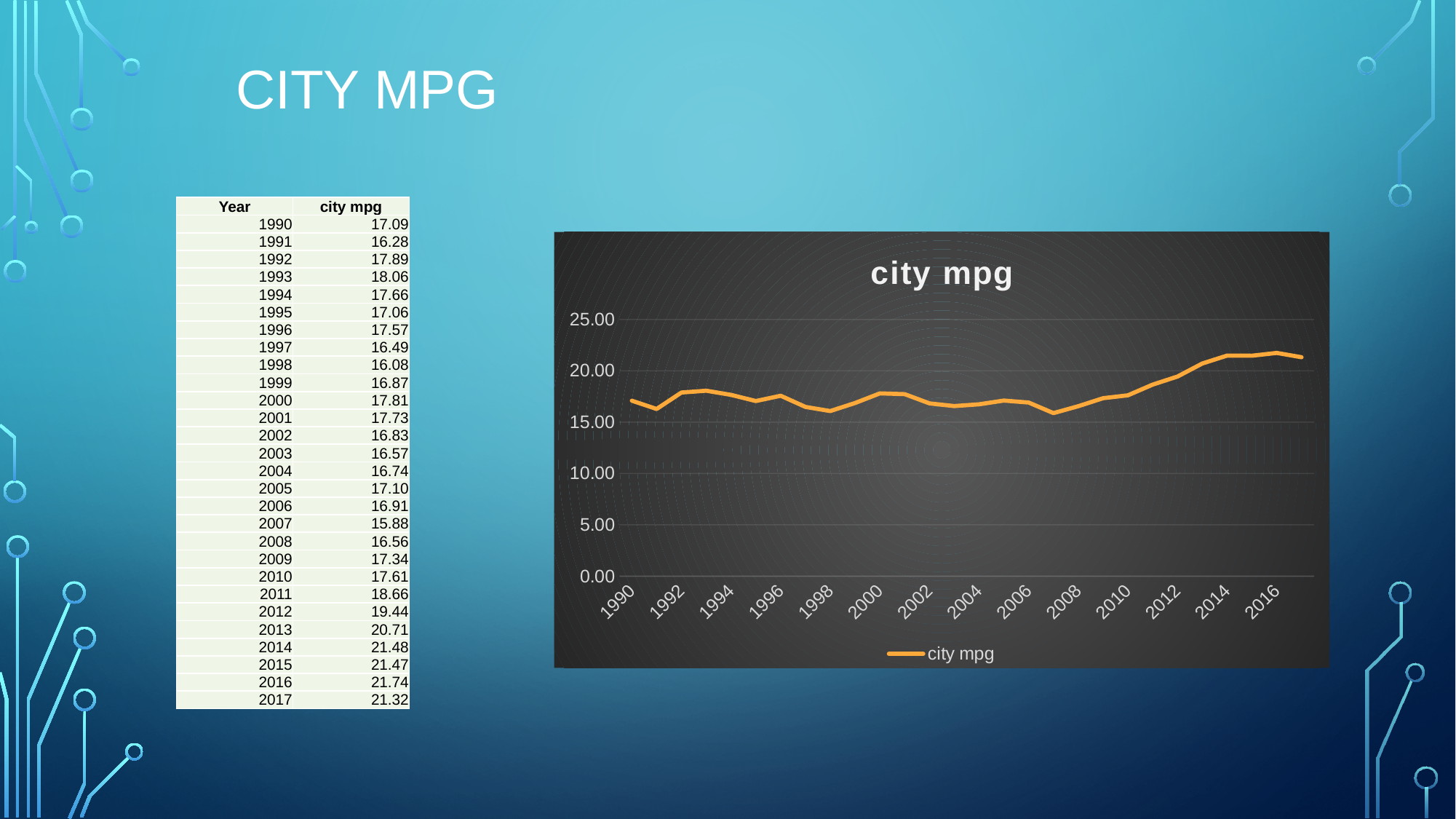

# City MPG
| Year | city mpg |
| --- | --- |
| 1990 | 17.09 |
| 1991 | 16.28 |
| 1992 | 17.89 |
| 1993 | 18.06 |
| 1994 | 17.66 |
| 1995 | 17.06 |
| 1996 | 17.57 |
| 1997 | 16.49 |
| 1998 | 16.08 |
| 1999 | 16.87 |
| 2000 | 17.81 |
| 2001 | 17.73 |
| 2002 | 16.83 |
| 2003 | 16.57 |
| 2004 | 16.74 |
| 2005 | 17.10 |
| 2006 | 16.91 |
| 2007 | 15.88 |
| 2008 | 16.56 |
| 2009 | 17.34 |
| 2010 | 17.61 |
| 2011 | 18.66 |
| 2012 | 19.44 |
| 2013 | 20.71 |
| 2014 | 21.48 |
| 2015 | 21.47 |
| 2016 | 21.74 |
| 2017 | 21.32 |

### Chart:

| Category | city mpg |
|---|---|
| 1990 | 17.089430894308943 |
| 1991 | 16.282894736842106 |
| 1992 | 17.887005649717516 |
| 1993 | 18.0622009569378 |
| 1994 | 17.65644171779141 |
| 1995 | 17.05925925925926 |
| 1996 | 17.572519083969464 |
| 1997 | 16.485714285714284 |
| 1998 | 16.084415584415584 |
| 1999 | 16.866666666666667 |
| 2000 | 17.805084745762713 |
| 2001 | 17.726190476190474 |
| 2002 | 16.829268292682926 |
| 2003 | 16.567226890756302 |
| 2004 | 16.740425531914894 |
| 2005 | 17.103286384976524 |
| 2006 | 16.91219512195122 |
| 2007 | 15.881159420289855 |
| 2008 | 16.555873925501434 |
| 2009 | 17.33509234828496 |
| 2010 | 17.614093959731544 |
| 2011 | 18.656140350877195 |
| 2012 | 19.441860465116278 |
| 2013 | 20.71311475409836 |
| 2014 | 21.480475382003394 |
| 2015 | 21.467741935483872 |
| 2016 | 21.740843764487714 |
| 2017 | 21.324340527577938 |